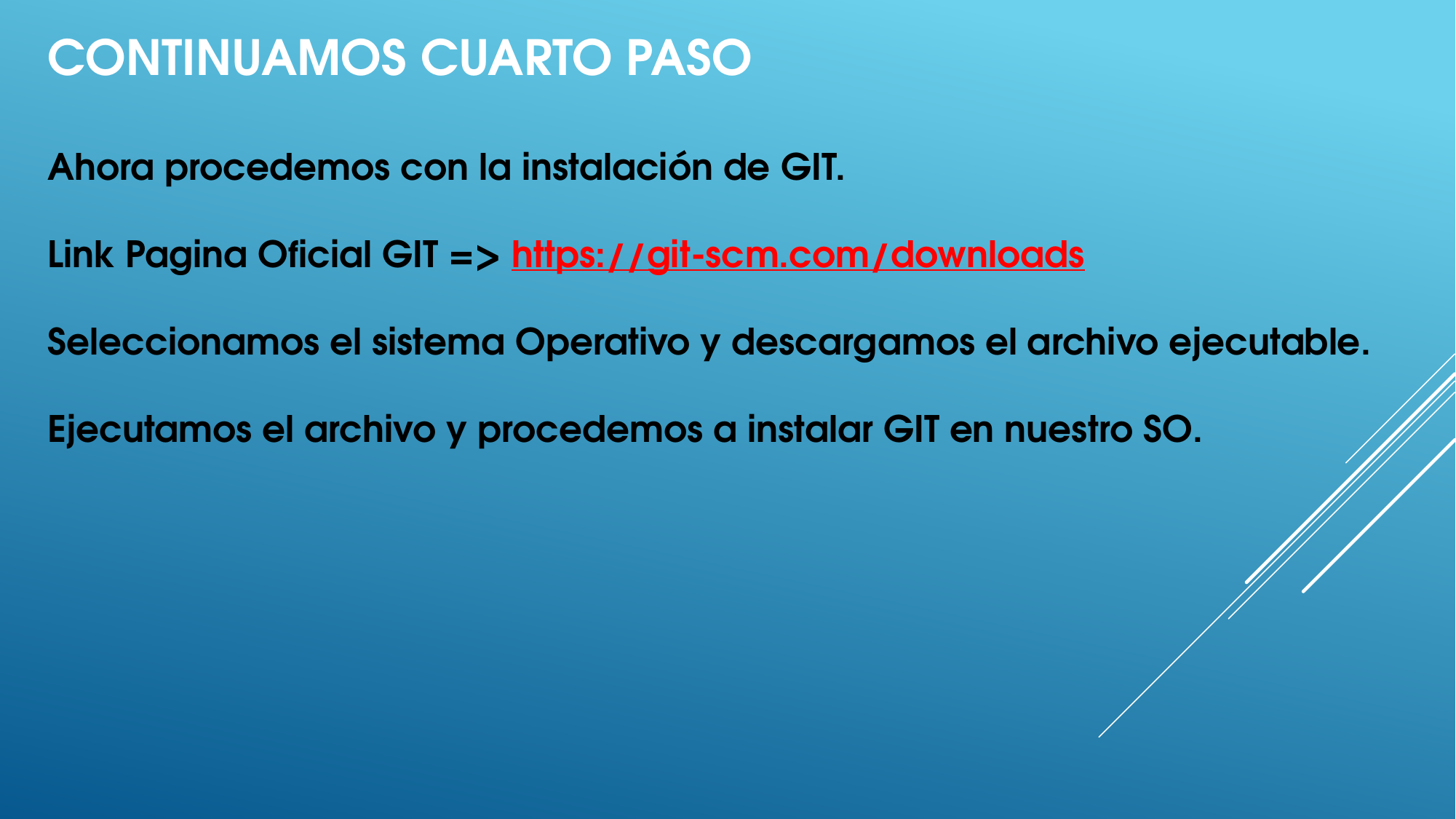

CONTINUAMOS CUARTO PASO

Ahora procedemos con la instalación de GIT.

Link Pagina Oficial GIT => https://git-scm.com/downloads

Seleccionamos el sistema Operativo y descargamos el archivo ejecutable.

Ejecutamos el archivo y procedemos a instalar GIT en nuestro SO.